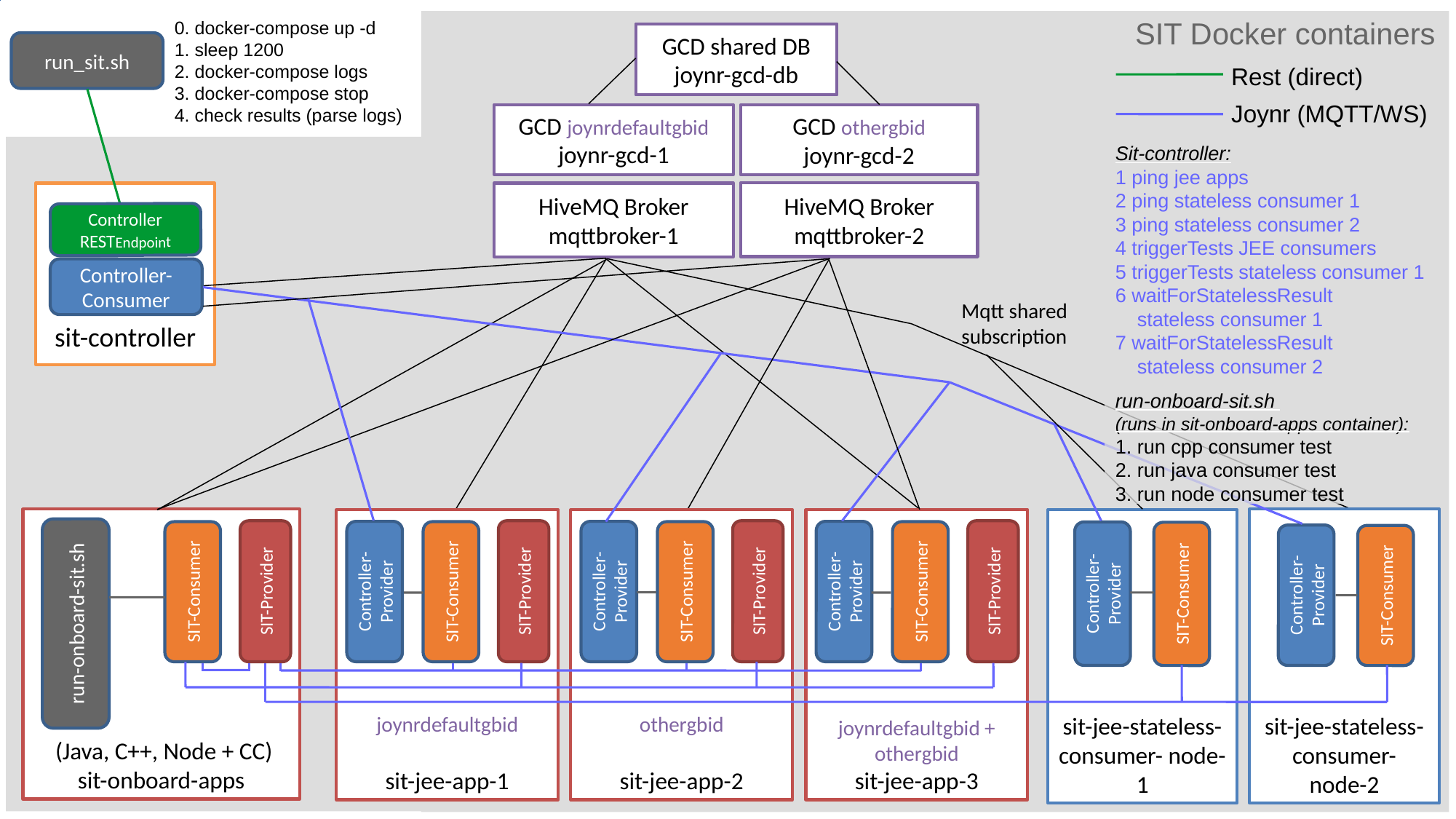

SIT Docker containers
0. docker-compose up -d
1. sleep 1200
2. docker-compose logs
3. docker-compose stop
4. check results (parse logs)

GCD shared DB
joynr-gcd-db
run_sit.sh
Rest (direct)

Joynr (MQTT/WS)
GCD joynrdefaultgbid
joynr-gcd-1
GCD othergbid
joynr-gcd-2

Sit-controller:
1 ping jee apps
2 ping stateless consumer 1
3 ping stateless consumer 2
4 triggerTests JEE consumers
5 triggerTests stateless consumer 1
6 waitForStatelessResult
    stateless consumer 1
7 waitForStatelessResult
    stateless consumer 2

run-onboard-sit.sh
(runs in sit-onboard-apps container):
1. run cpp consumer test
2. run java consumer test
3. run node consumer test

HiveMQ Broker
mqttbroker-2

sit-controller
HiveMQ Broker
mqttbroker-1
Controller
RESTEndpoint

Controller-Consumer

Mqtt shared
subscription

sit-jee-stateless-consumer-
node-2
 (Java, C++, Node + CC)
sit-onboard-apps
sit-jee-stateless-consumer- node-1
joynrdefaultgbid
sit-jee-app-1
othergbid

sit-jee-app-2
joynrdefaultgbid +
othergbid
sit-jee-app-3
Controller-Provider
Controller-Provider
Controller-Provider
SIT-Consumer
SIT-Consumer
SIT-Consumer
SIT-Consumer
Controller-Provider
SIT-Provider
SIT-Provider
SIT-Provider
SIT-Provider
SIT-Consumer
Controller-Provider
SIT-Consumer
run-onboard-sit.sh